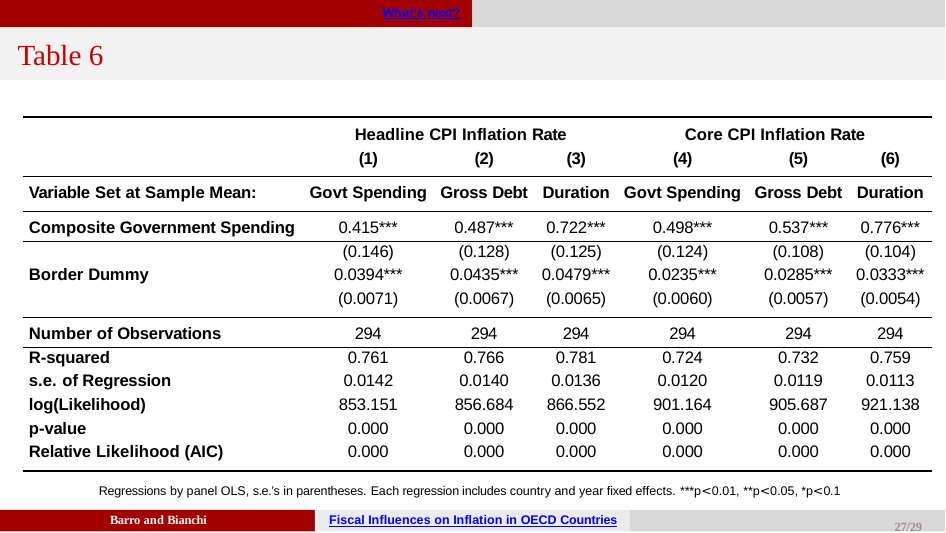

What’s next?
# Table 6

Headline CPI Inflation Rate
Core CPI Inflation Rate
|  | (1) | (2) | (3) | (4) | (5) | (6) |
| --- | --- | --- | --- | --- | --- | --- |
| Variable Set at Sample Mean: | Govt Spending | Gross Debt | Duration | Govt Spending | Gross Debt | Duration |
| Composite Government Spending | 0.415\*\*\* | 0.487\*\*\* | 0.722\*\*\* | 0.498\*\*\* | 0.537\*\*\* | 0.776\*\*\* |
|  | (0.146) | (0.128) | (0.125) | (0.124) | (0.108) | (0.104) |
| Border Dummy | 0.0394\*\*\* | 0.0435\*\*\* | 0.0479\*\*\* | 0.0235\*\*\* | 0.0285\*\*\* | 0.0333\*\*\* |
|  | (0.0071) | (0.0067) | (0.0065) | (0.0060) | (0.0057) | (0.0054) |
| Number of Observations | 294 | 294 | 294 | 294 | 294 | 294 |
| R-squared | 0.761 | 0.766 | 0.781 | 0.724 | 0.732 | 0.759 |
| s.e. of Regression | 0.0142 | 0.0140 | 0.0136 | 0.0120 | 0.0119 | 0.0113 |
| log(Likelihood) | 853.151 | 856.684 | 866.552 | 901.164 | 905.687 | 921.138 |
| p-value | 0.000 | 0.000 | 0.000 | 0.000 | 0.000 | 0.000 |
| Relative Likelihood (AIC) | 0.000 | 0.000 | 0.000 | 0.000 | 0.000 | 0.000 |
Regressions by panel OLS, s.e.’s in parentheses. Each regression includes country and year fixed effects. ***p<0.01, **p<0.05, *p<0.1

Barro and Bianchi
Fiscal Influences on Inflation in OECD Countries
27/29